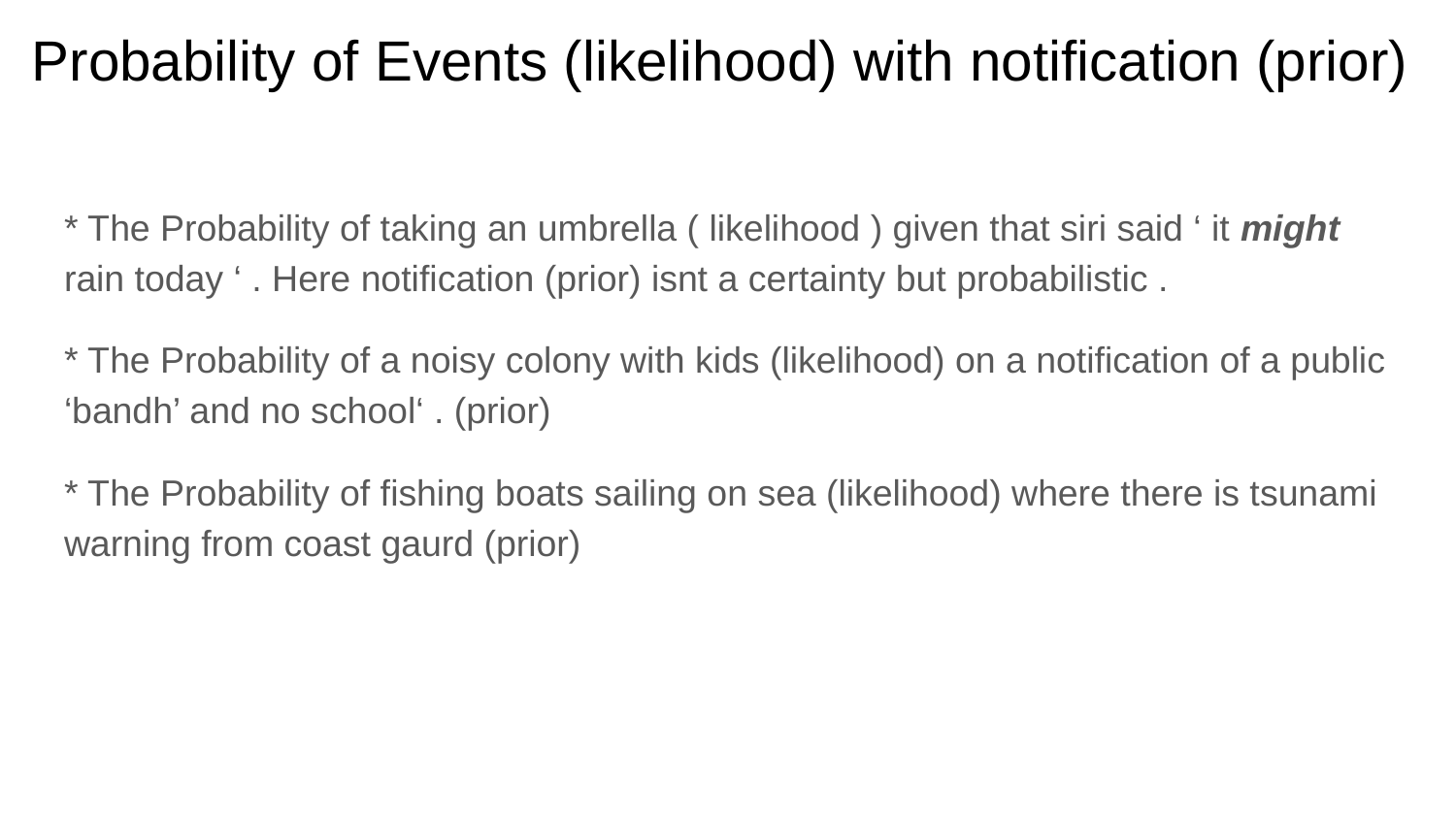

# Probability of Events (likelihood) with notification (prior)
* The Probability of taking an umbrella ( likelihood ) given that siri said ‘ it might rain today ‘ . Here notification (prior) isnt a certainty but probabilistic .
* The Probability of a noisy colony with kids (likelihood) on a notification of a public ‘bandh’ and no school‘ . (prior)
* The Probability of fishing boats sailing on sea (likelihood) where there is tsunami warning from coast gaurd (prior)